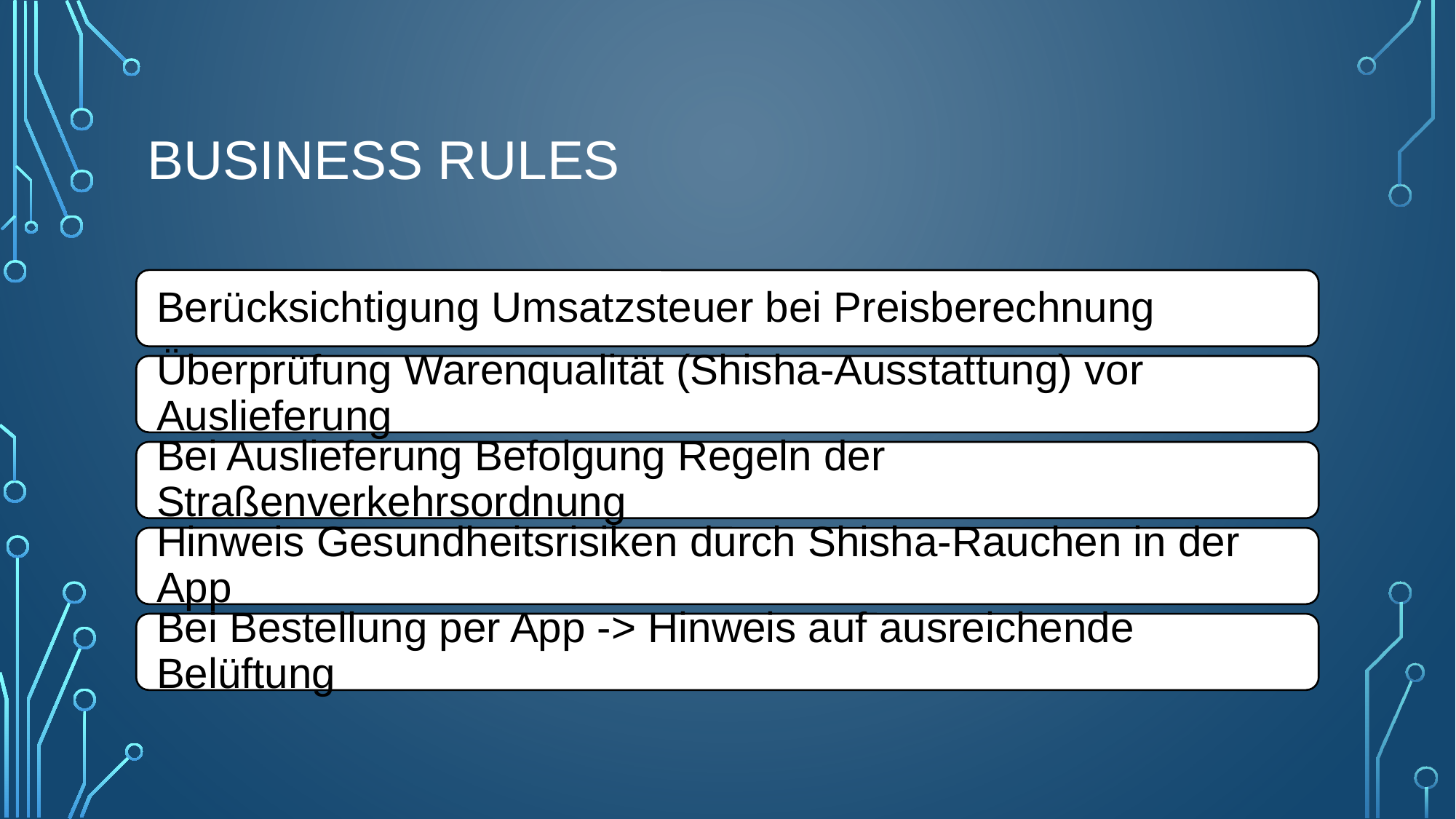

# Business Rules
Berücksichtigung Umsatzsteuer bei Preisberechnung
Überprüfung Warenqualität (Shisha-Ausstattung) vor Auslieferung
Bei Auslieferung Befolgung Regeln der Straßenverkehrsordnung
Hinweis Gesundheitsrisiken durch Shisha-Rauchen in der App
Bei Bestellung per App -> Hinweis auf ausreichende Belüftung